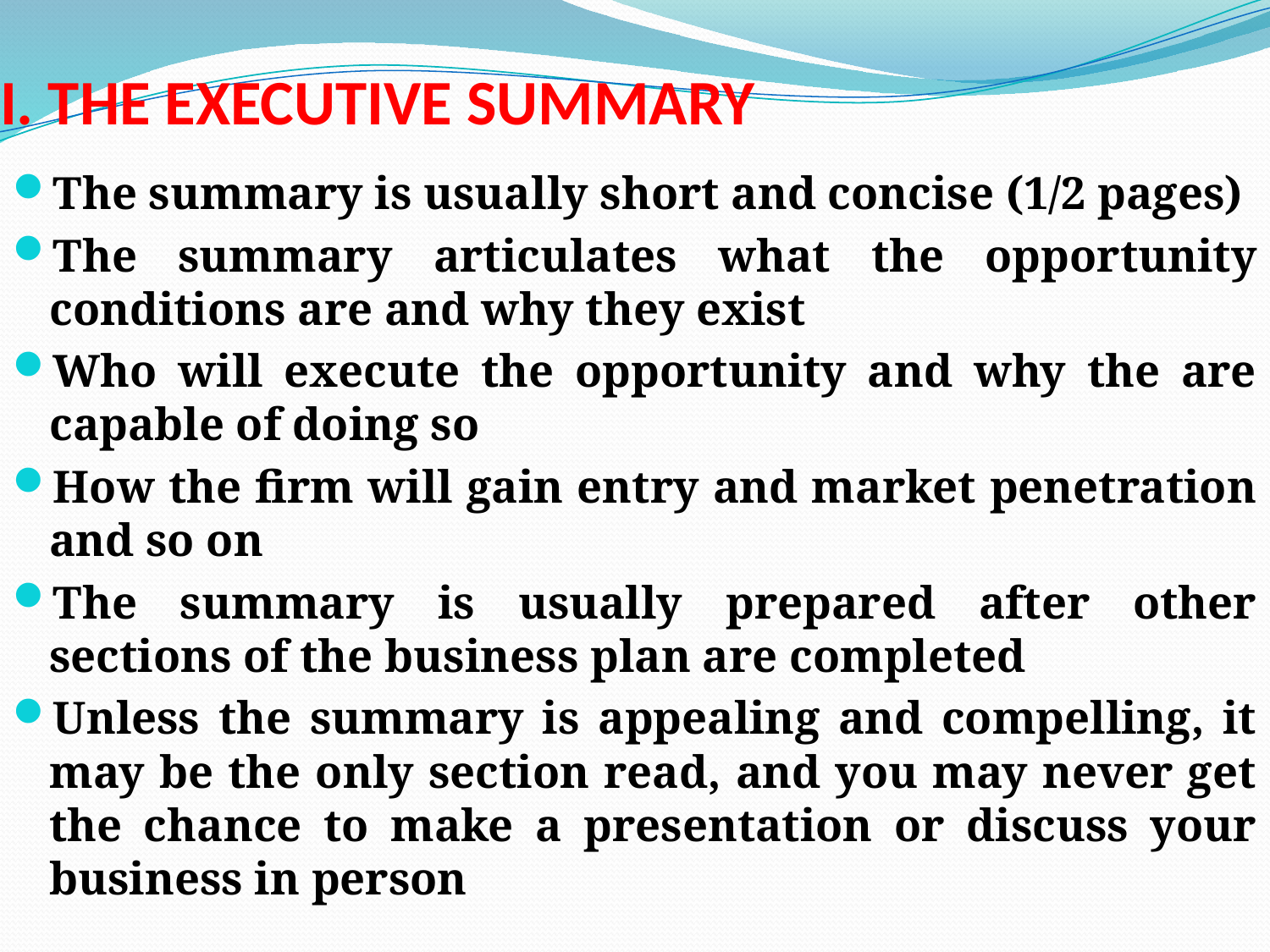

# I. THE EXECUTIVE SUMMARY
The summary is usually short and concise (1/2 pages)
The summary articulates what the opportunity conditions are and why they exist
Who will execute the opportunity and why the are capable of doing so
How the firm will gain entry and market penetration and so on
The summary is usually prepared after other sections of the business plan are completed
Unless the summary is appealing and compelling, it may be the only section read, and you may never get the chance to make a presentation or discuss your business in person